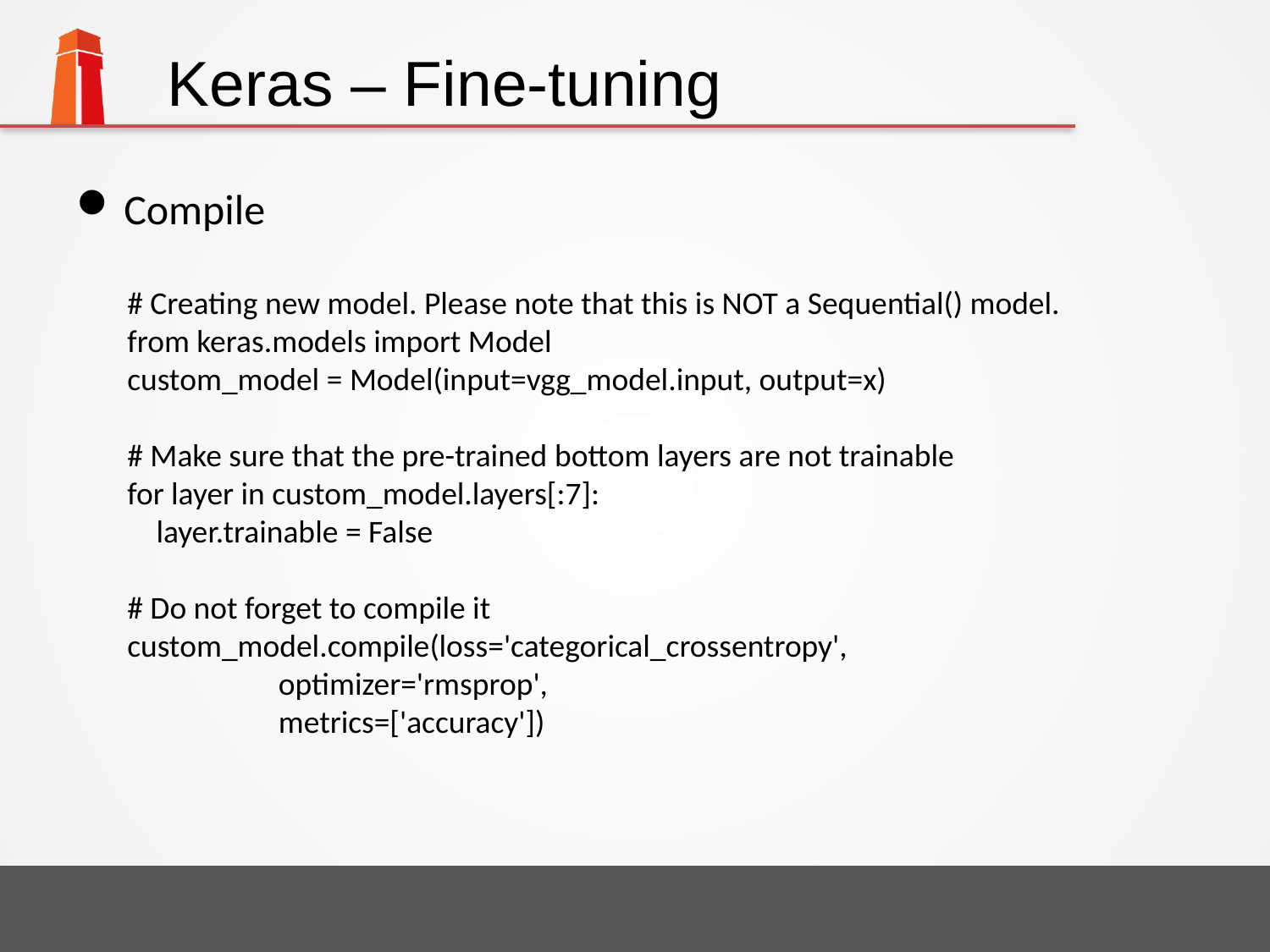

# Keras – Fine-tuning
Compile
# Creating new model. Please note that this is NOT a Sequential() model.
from keras.models import Model
custom_model = Model(input=vgg_model.input, output=x)

# Make sure that the pre-trained bottom layers are not trainable
for layer in custom_model.layers[:7]:
    layer.trainable = False

# Do not forget to compile it
custom_model.compile(loss='categorical_crossentropy',
                     optimizer='rmsprop',
                     metrics=['accuracy'])